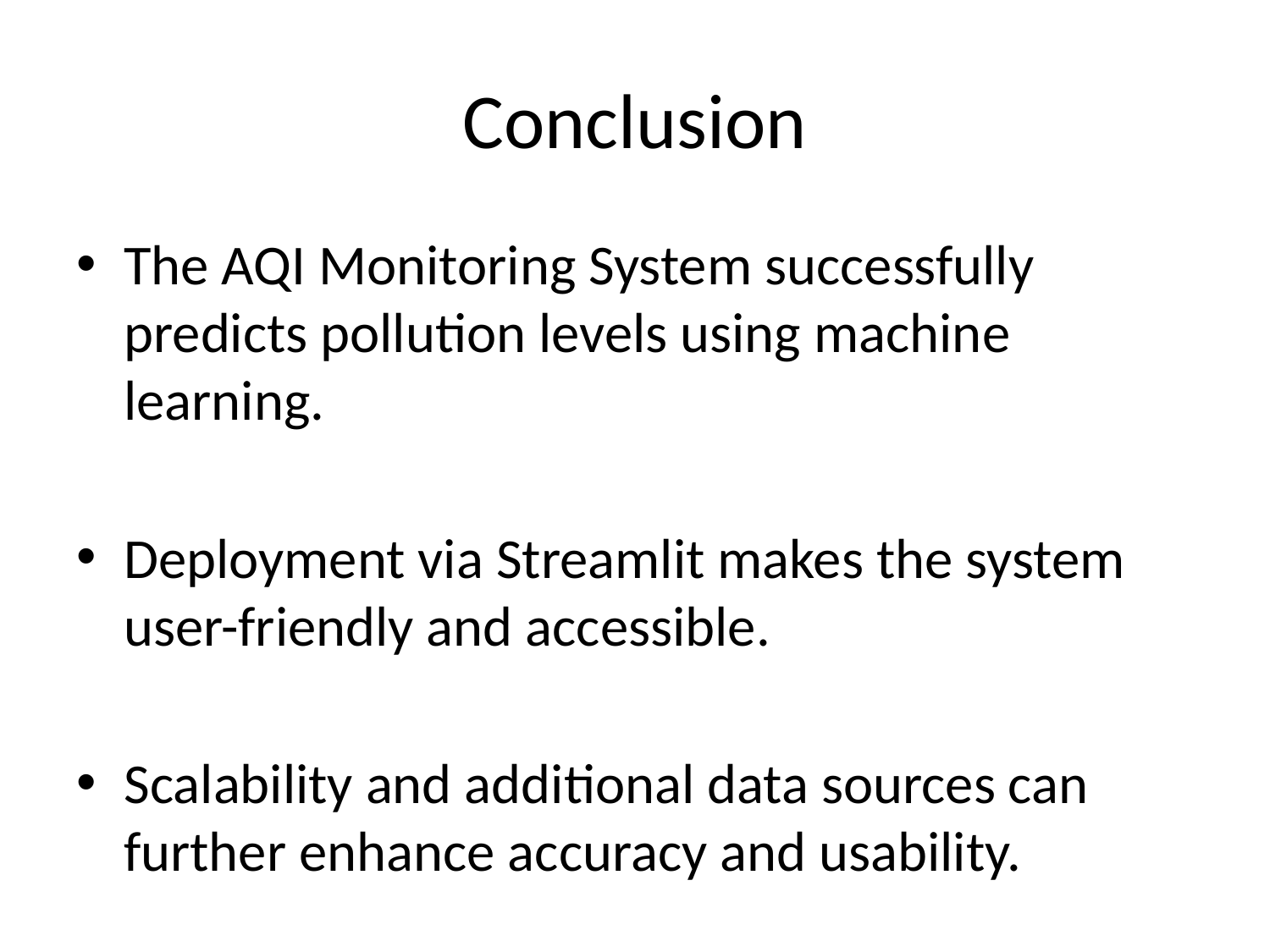

# Conclusion
The AQI Monitoring System successfully predicts pollution levels using machine learning.

Deployment via Streamlit makes the system user-friendly and accessible.

Scalability and additional data sources can further enhance accuracy and usability.